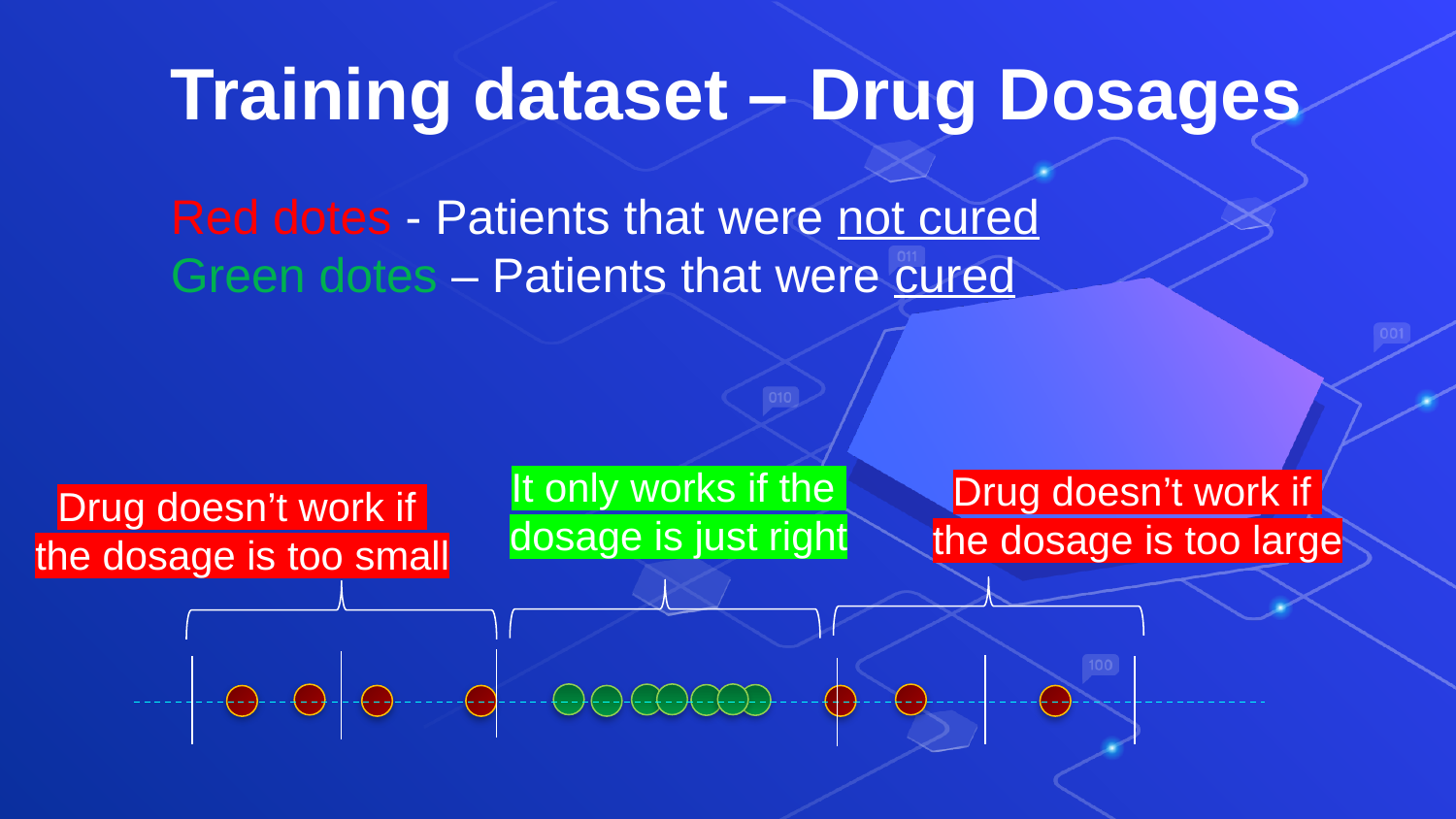

Training dataset – Drug Dosages
Red dotes - Patients that were not cured
Green dotes – Patients that were cured

It only works if the
dosage is just right

Drug doesn’t work if
the dosage is too large
Drug doesn’t work if
the dosage is too small